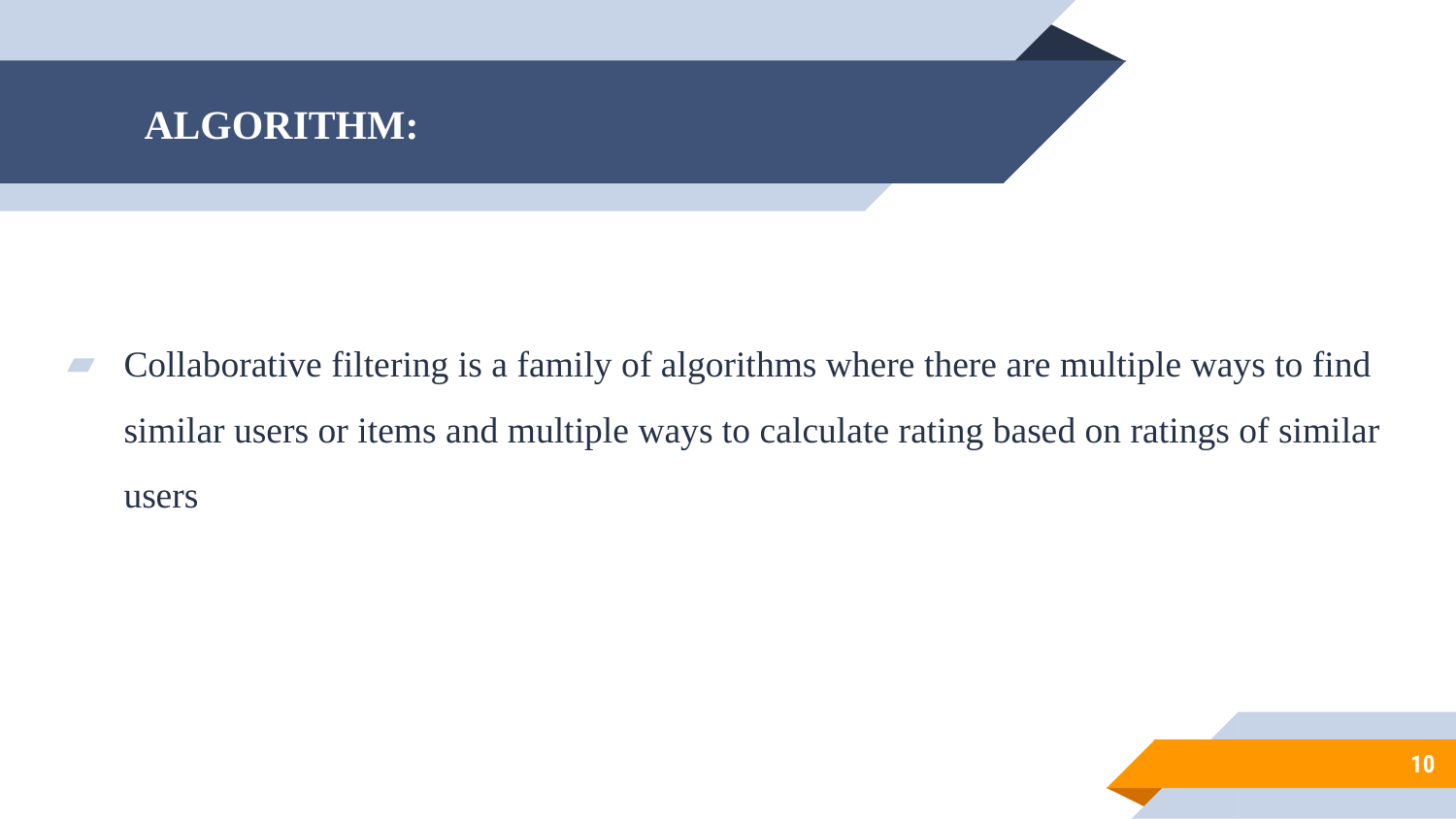

# ALGORITHM:
Collaborative filtering is a family of algorithms where there are multiple ways to find similar users or items and multiple ways to calculate rating based on ratings of similar users
10